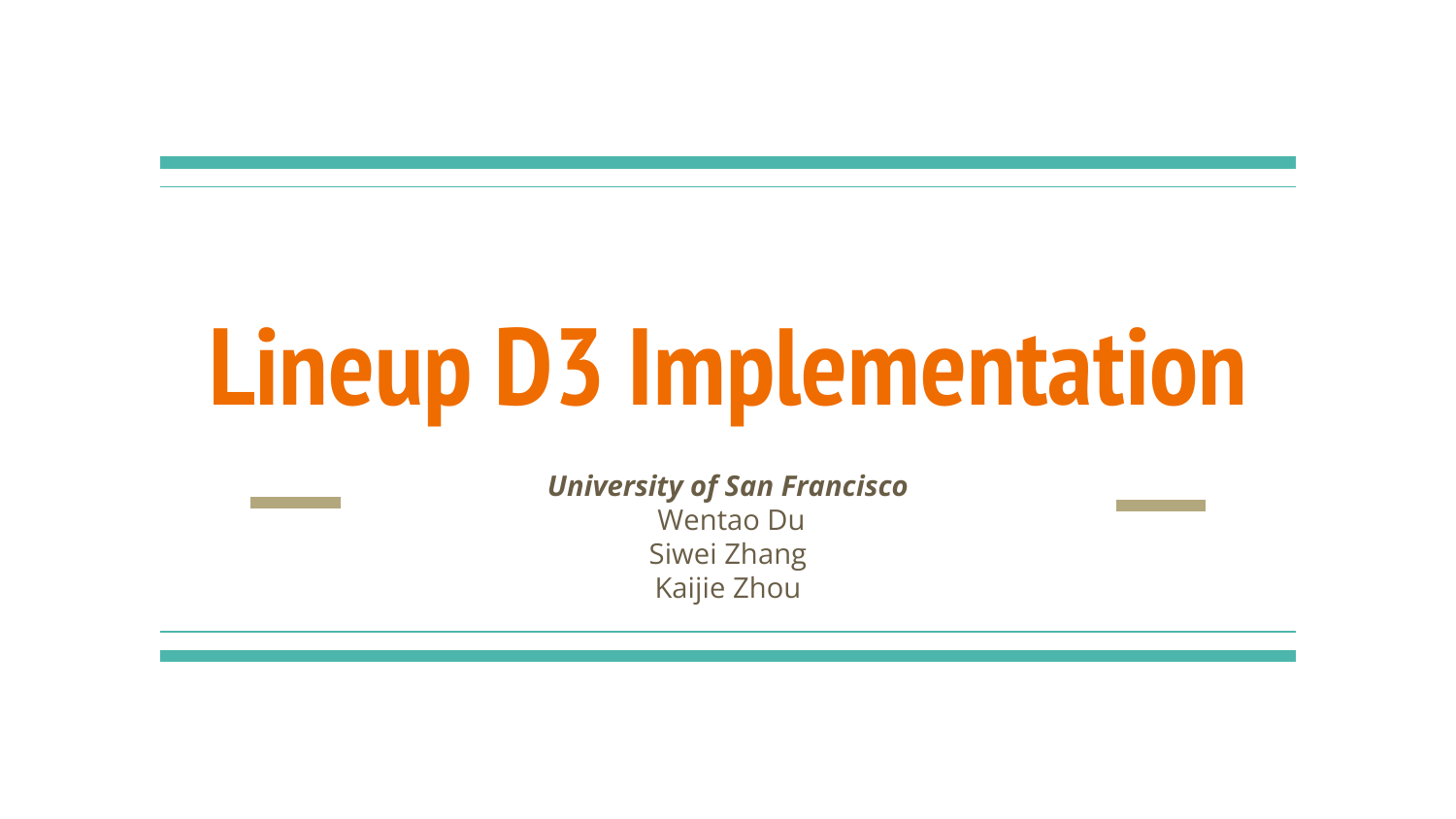

# Lineup D3 Implementation
University of San Francisco
 Wentao Du
Siwei Zhang
Kaijie Zhou